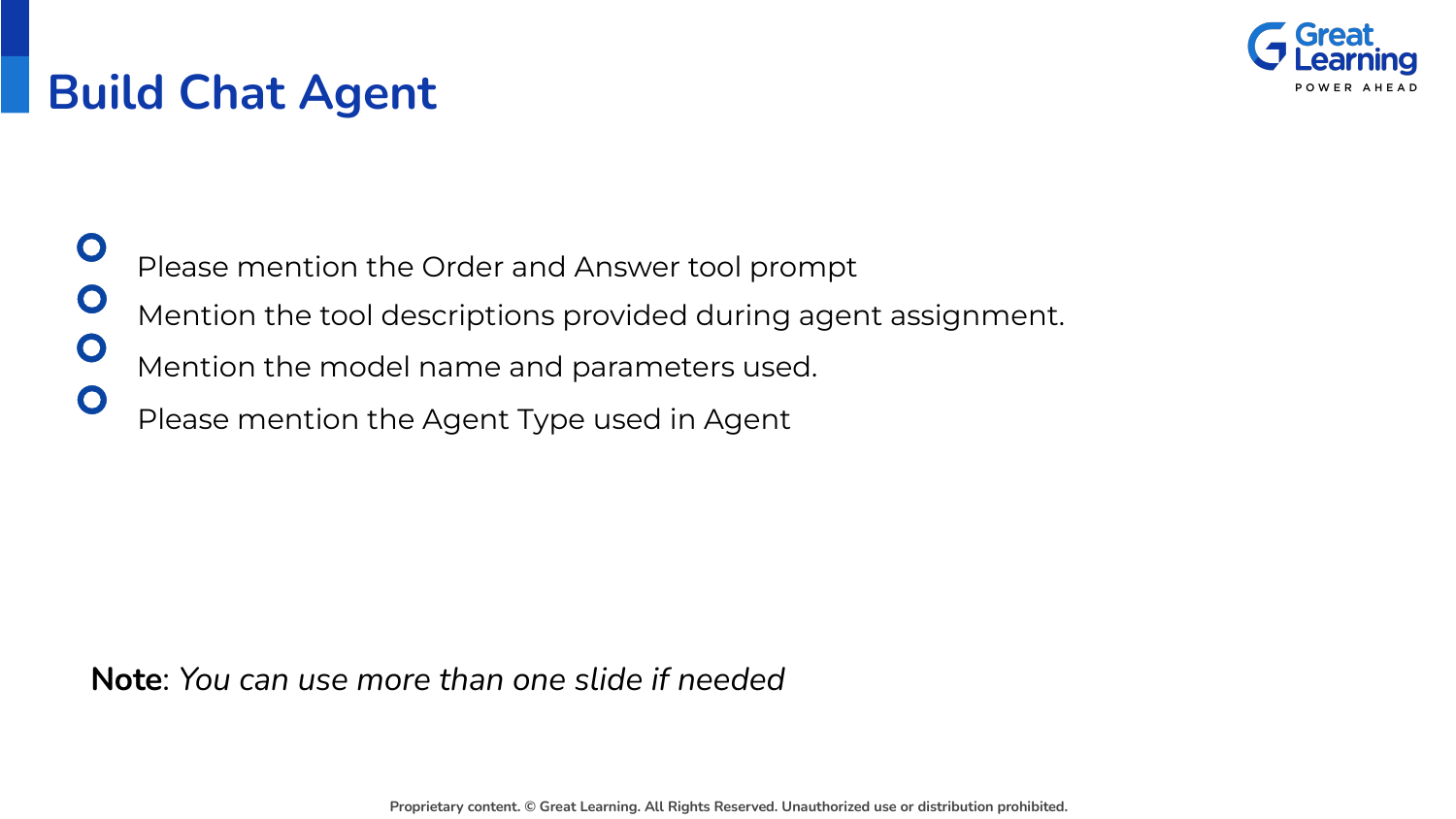

# Build Chat Agent
Please mention the Order and Answer tool prompt

Mention the tool descriptions provided during agent assignment.

Mention the model name and parameters used.

Please mention the Agent Type used in Agent

Note: You can use more than one slide if needed